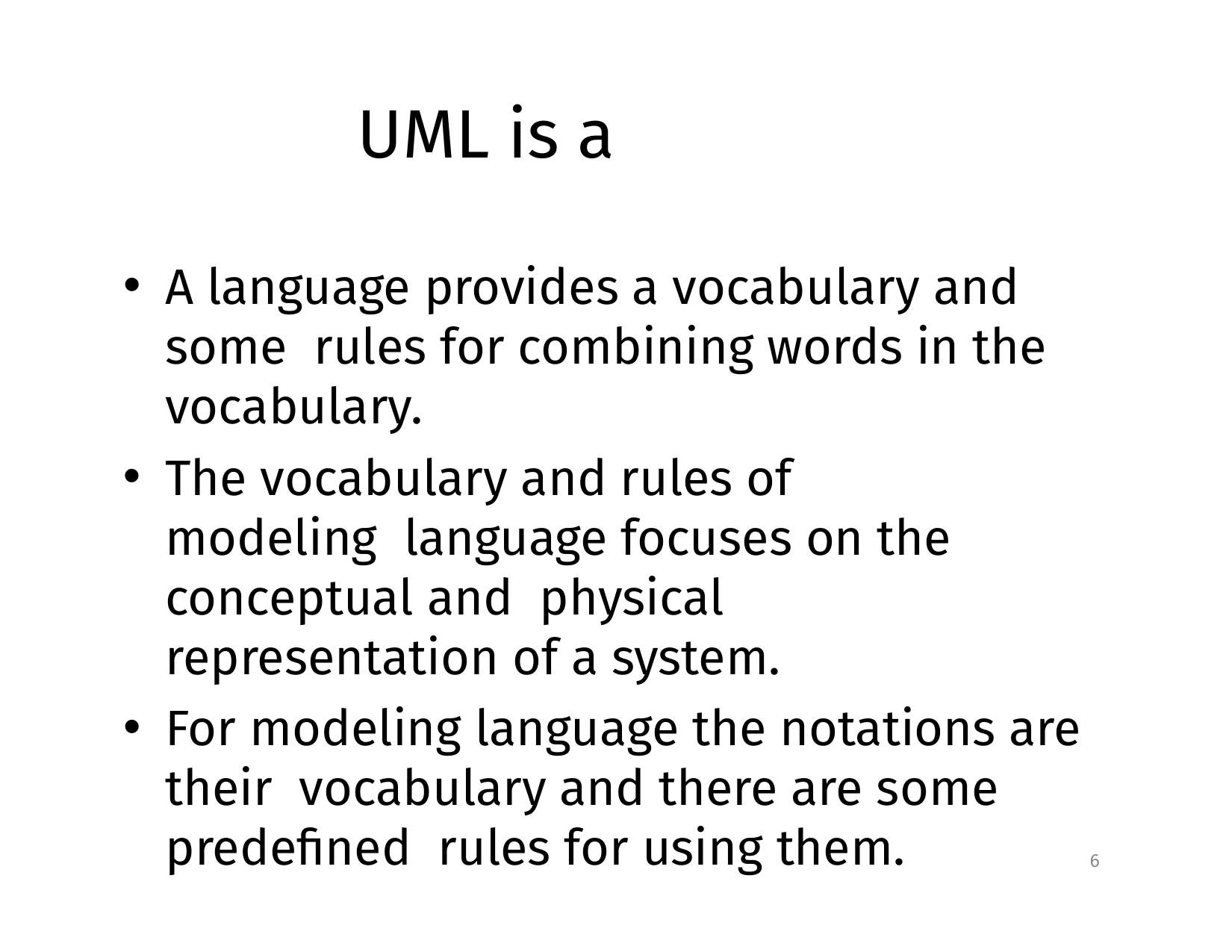

# UML is a Language

A language provides a vocabulary and some  rules for combining words in the vocabulary.
The vocabulary and rules of modeling  language focuses on the conceptual and  physical representation of a system.
For modeling language the notations are their  vocabulary and there are some predefined  rules for using them.
6